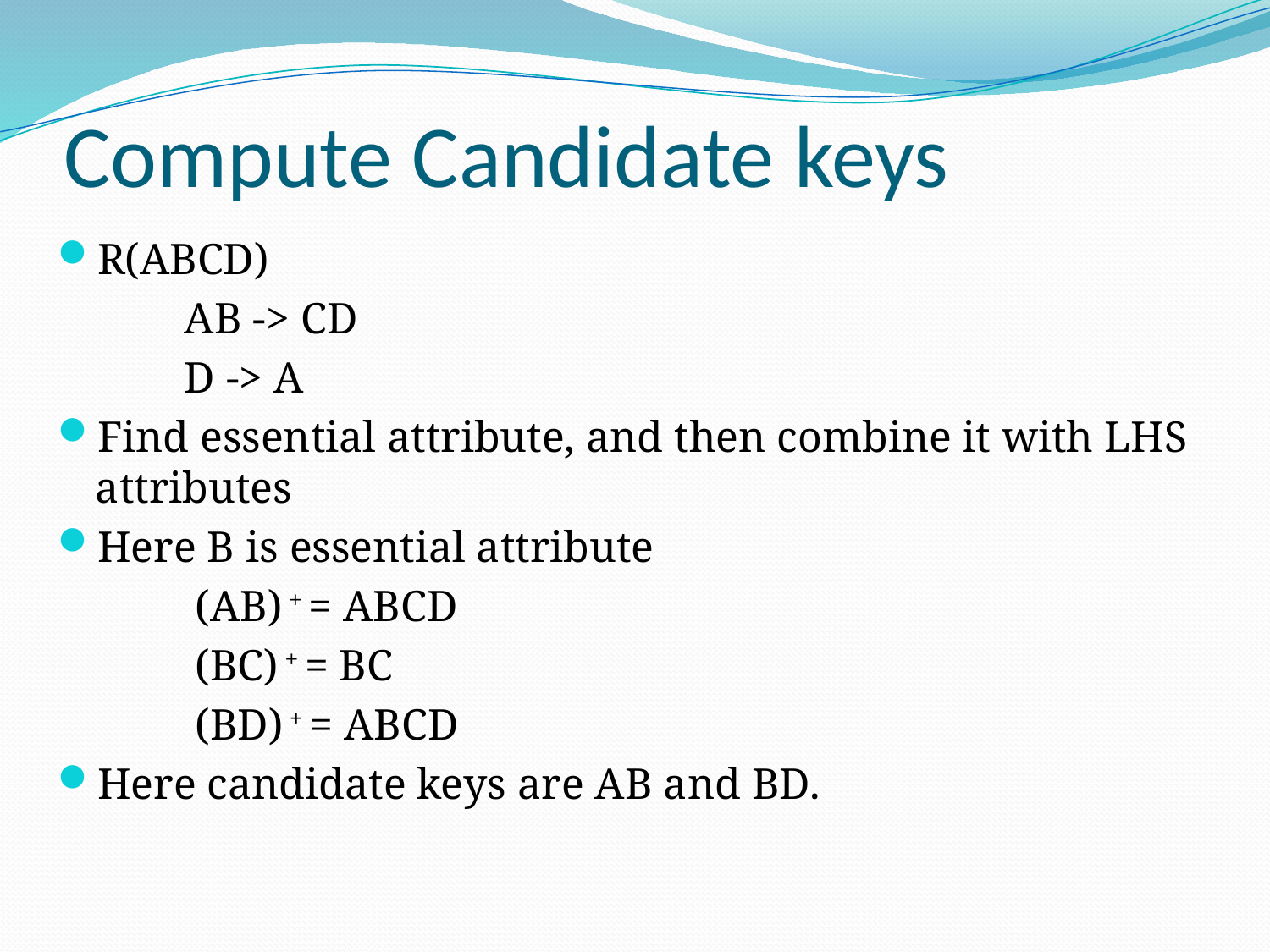

# Compute Candidate keys
R(ABCD)
	AB -> CD
	D -> A
Find essential attribute, and then combine it with LHS attributes
Here B is essential attribute
	 (AB) + = ABCD
 	 (BC) + = BC
 	 (BD) + = ABCD
Here candidate keys are AB and BD.